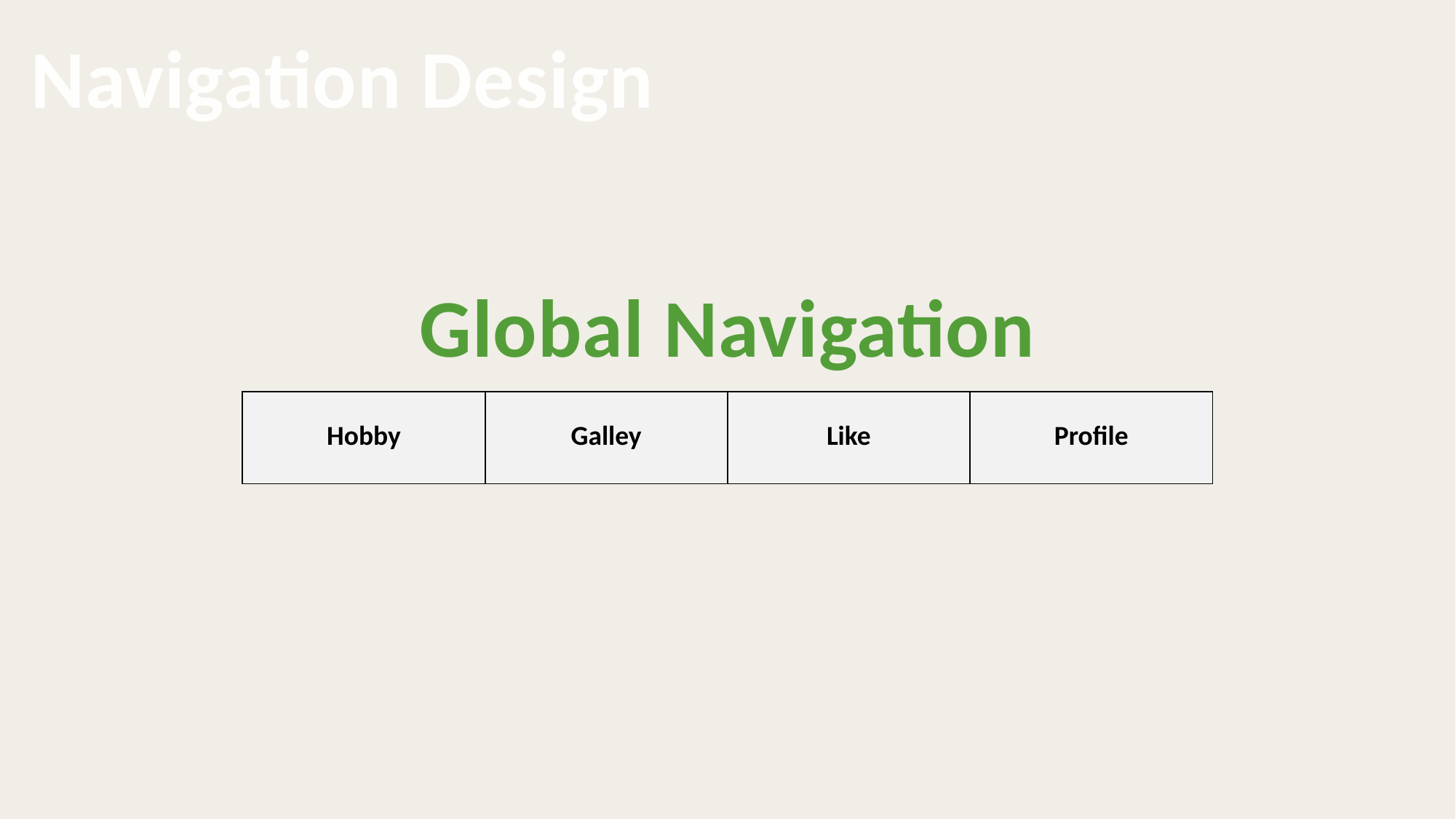

Navigation Design
Global Navigation
| Hobby | Galley | Like | Profile |
| --- | --- | --- | --- |